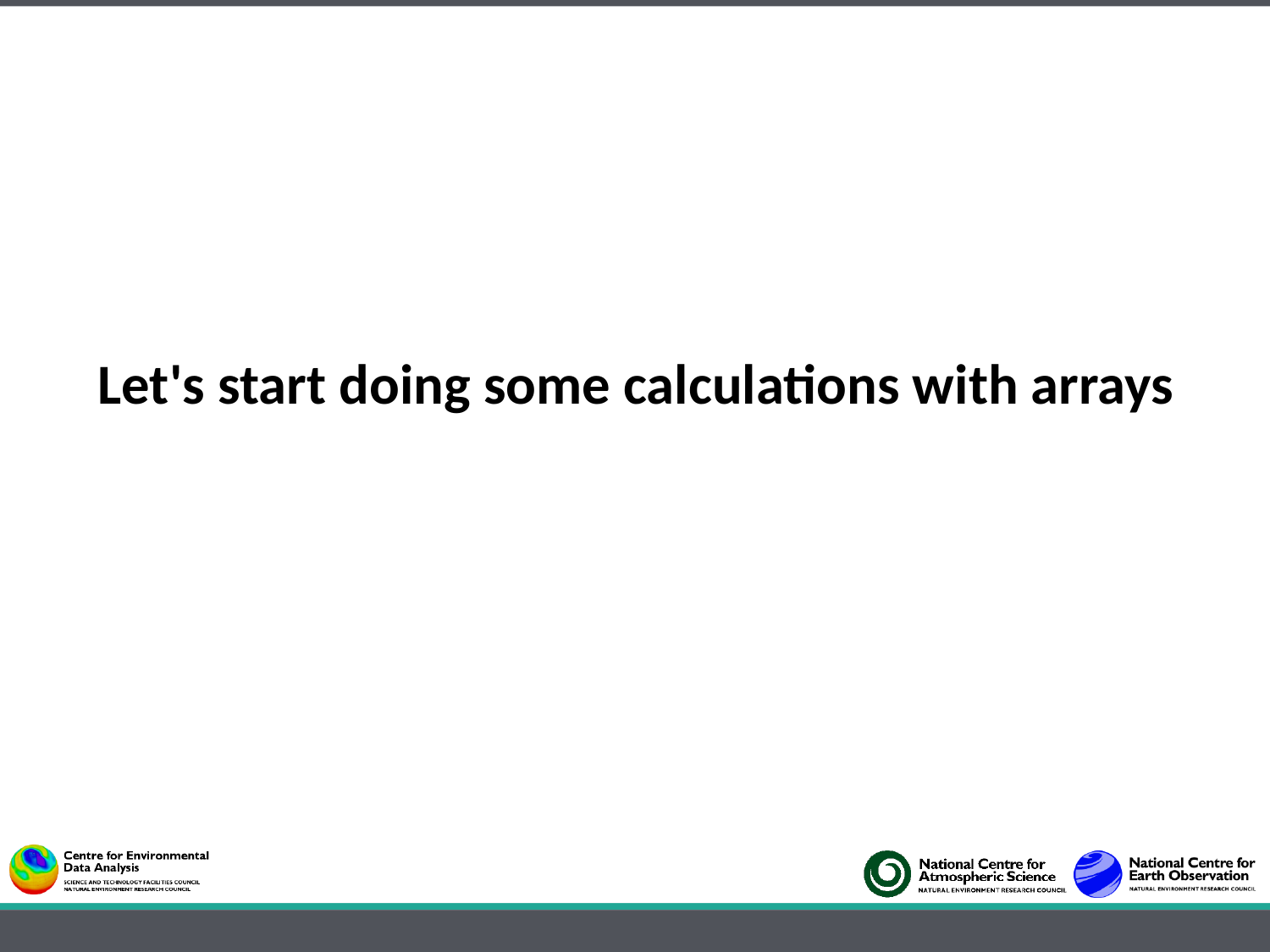

# Let's start doing some calculations with arrays